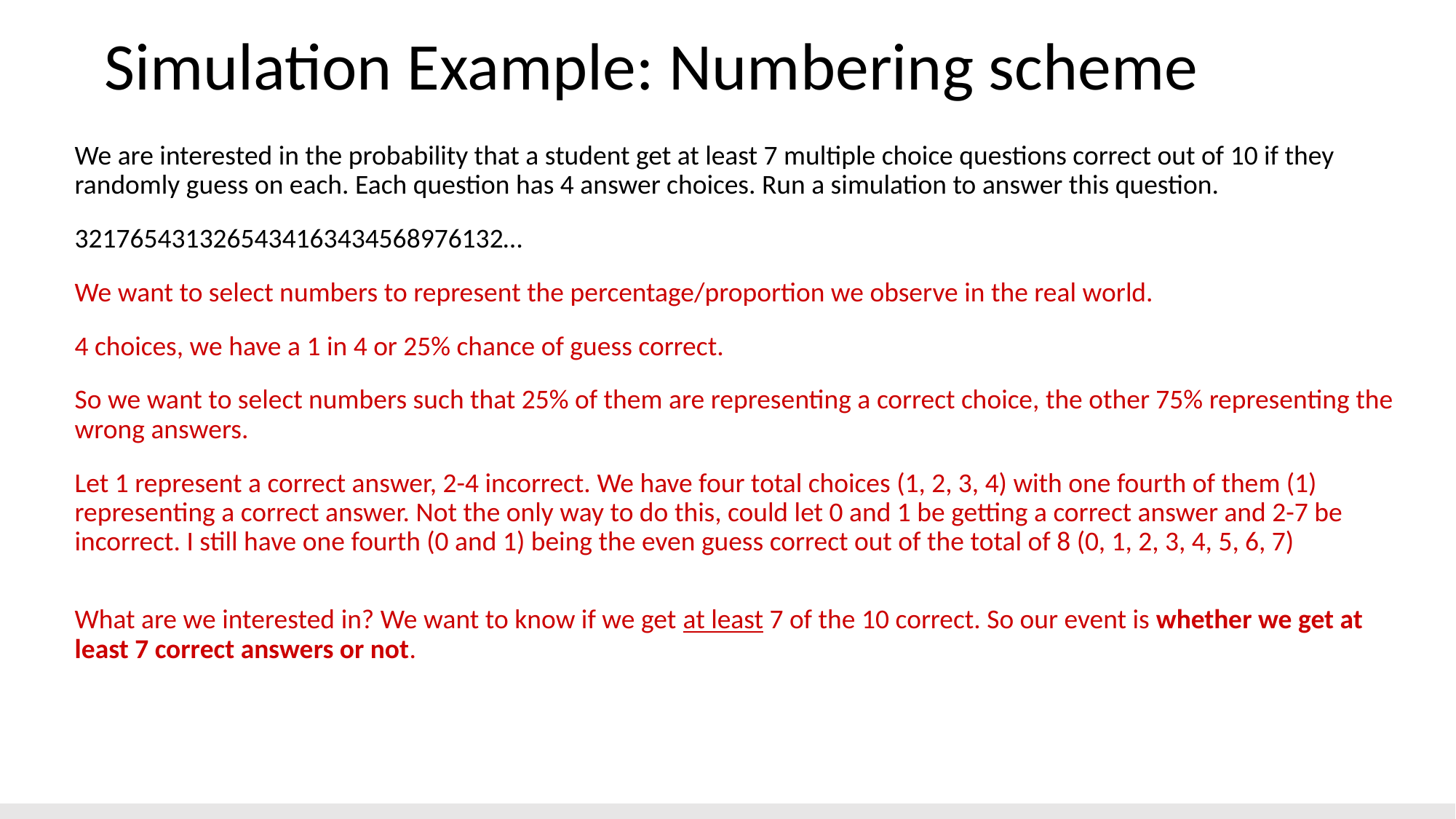

# Simulation Example: Numbering scheme
We are interested in the probability that a student get at least 7 multiple choice questions correct out of 10 if they randomly guess on each. Each question has 4 answer choices. Run a simulation to answer this question.
3217654313265434163434568976132…
We want to select numbers to represent the percentage/proportion we observe in the real world.
4 choices, we have a 1 in 4 or 25% chance of guess correct.
So we want to select numbers such that 25% of them are representing a correct choice, the other 75% representing the wrong answers.
Let 1 represent a correct answer, 2-4 incorrect. We have four total choices (1, 2, 3, 4) with one fourth of them (1) representing a correct answer. Not the only way to do this, could let 0 and 1 be getting a correct answer and 2-7 be incorrect. I still have one fourth (0 and 1) being the even guess correct out of the total of 8 (0, 1, 2, 3, 4, 5, 6, 7)
What are we interested in? We want to know if we get at least 7 of the 10 correct. So our event is whether we get at least 7 correct answers or not.